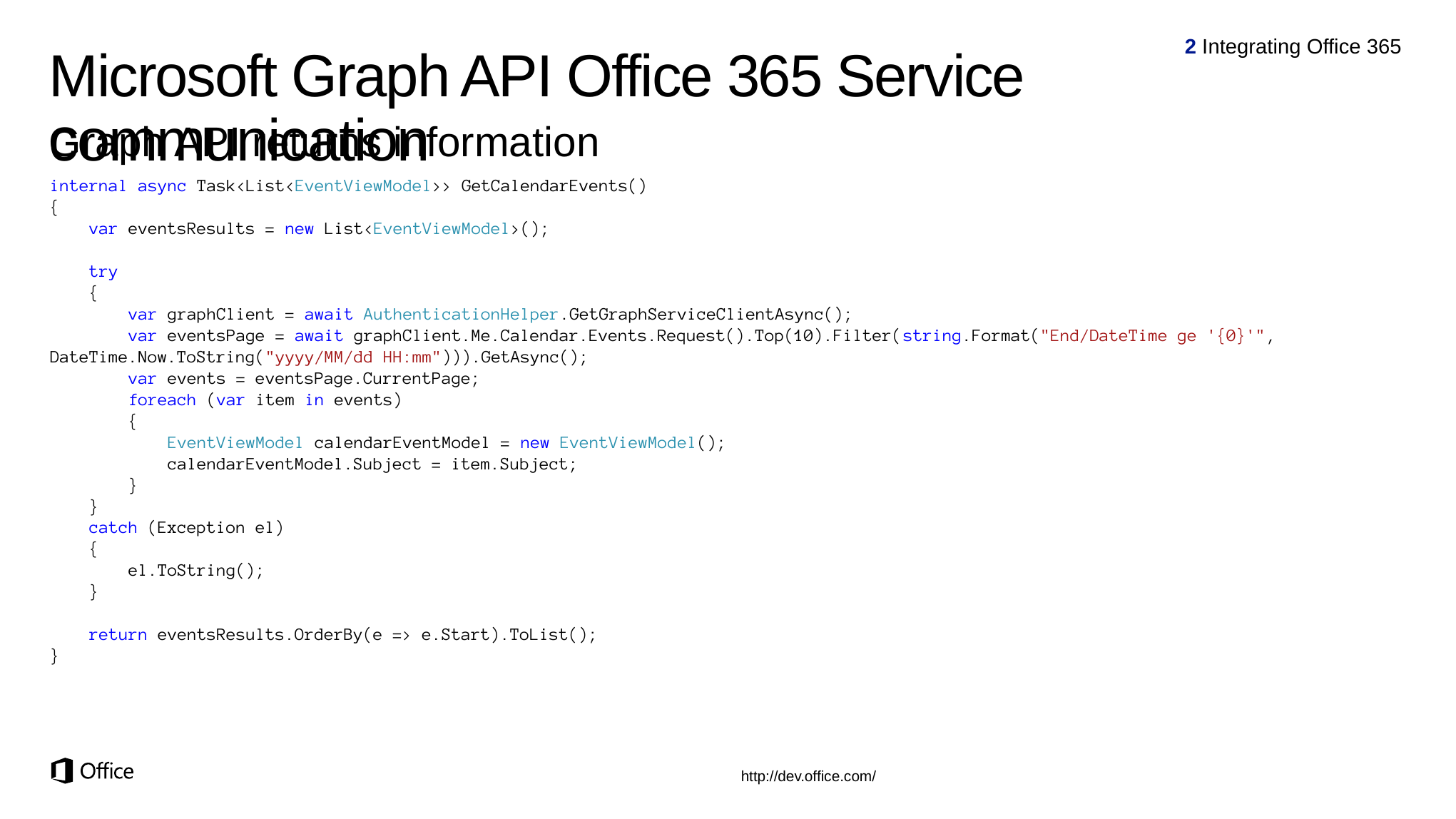

2 Integrating Office 365

# Microsoft Graph API Office 365 Service communication
Graph API returns information
internal async Task<List<EventViewModel>> GetCalendarEvents()
{
    var eventsResults = new List<EventViewModel>();

    try
    {
        var graphClient = await AuthenticationHelper.GetGraphServiceClientAsync();
        var eventsPage = await graphClient.Me.Calendar.Events.Request().Top(10).Filter(string.Format("End/DateTime ge '{0}'", DateTime.Now.ToString("yyyy/MM/dd HH:mm"))).GetAsync();
        var events = eventsPage.CurrentPage;
        foreach (var item in events)
        {
            EventViewModel calendarEventModel = new EventViewModel();
            calendarEventModel.Subject = item.Subject;
        }
    }
    catch (Exception el)
    {
        el.ToString();
    }

    return eventsResults.OrderBy(e => e.Start).ToList();
}